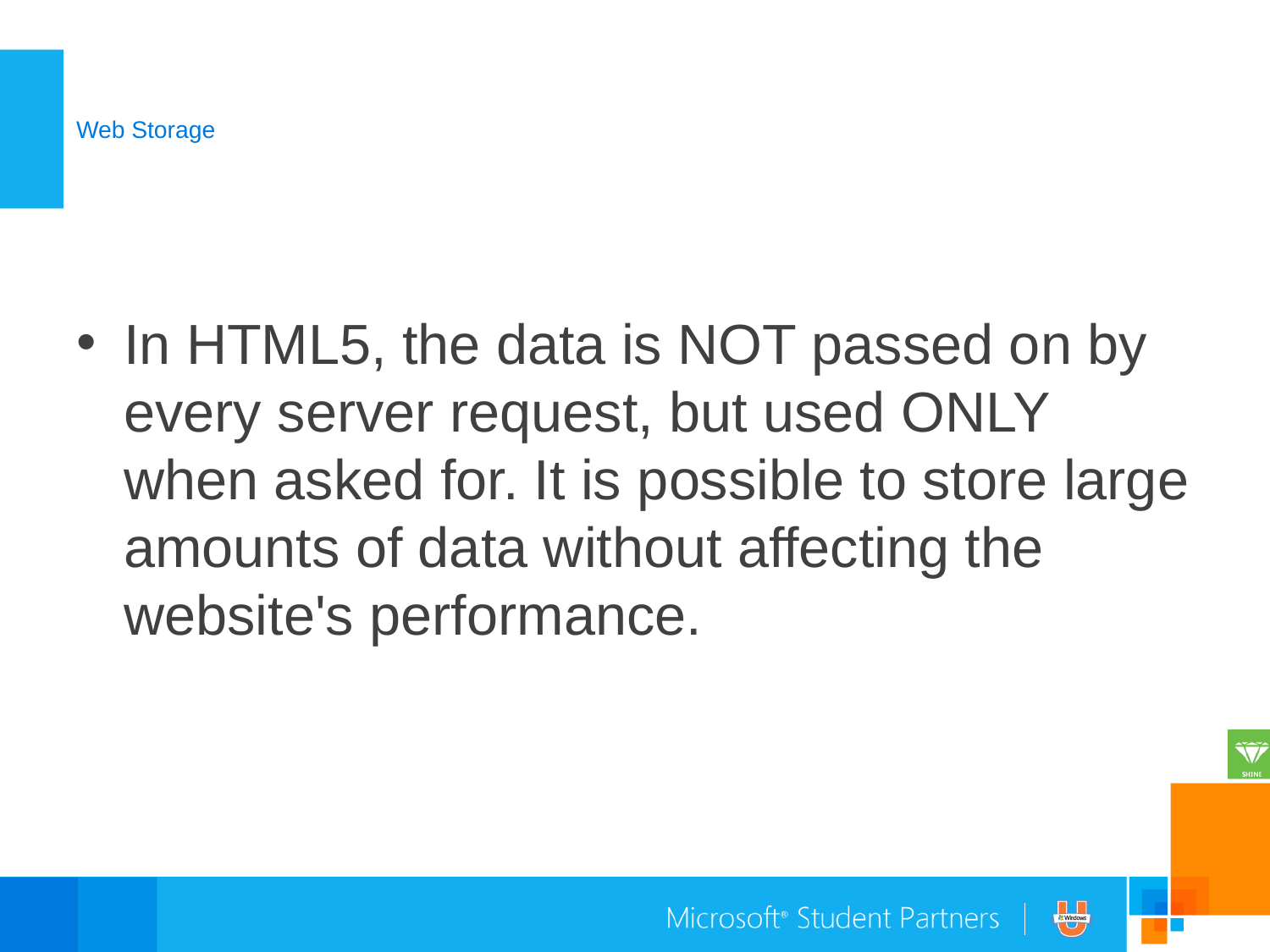

# Web Storage

In HTML5, the data is NOT passed on by every server request, but used ONLY when asked for. It is possible to store large amounts of data without affecting the website's performance.